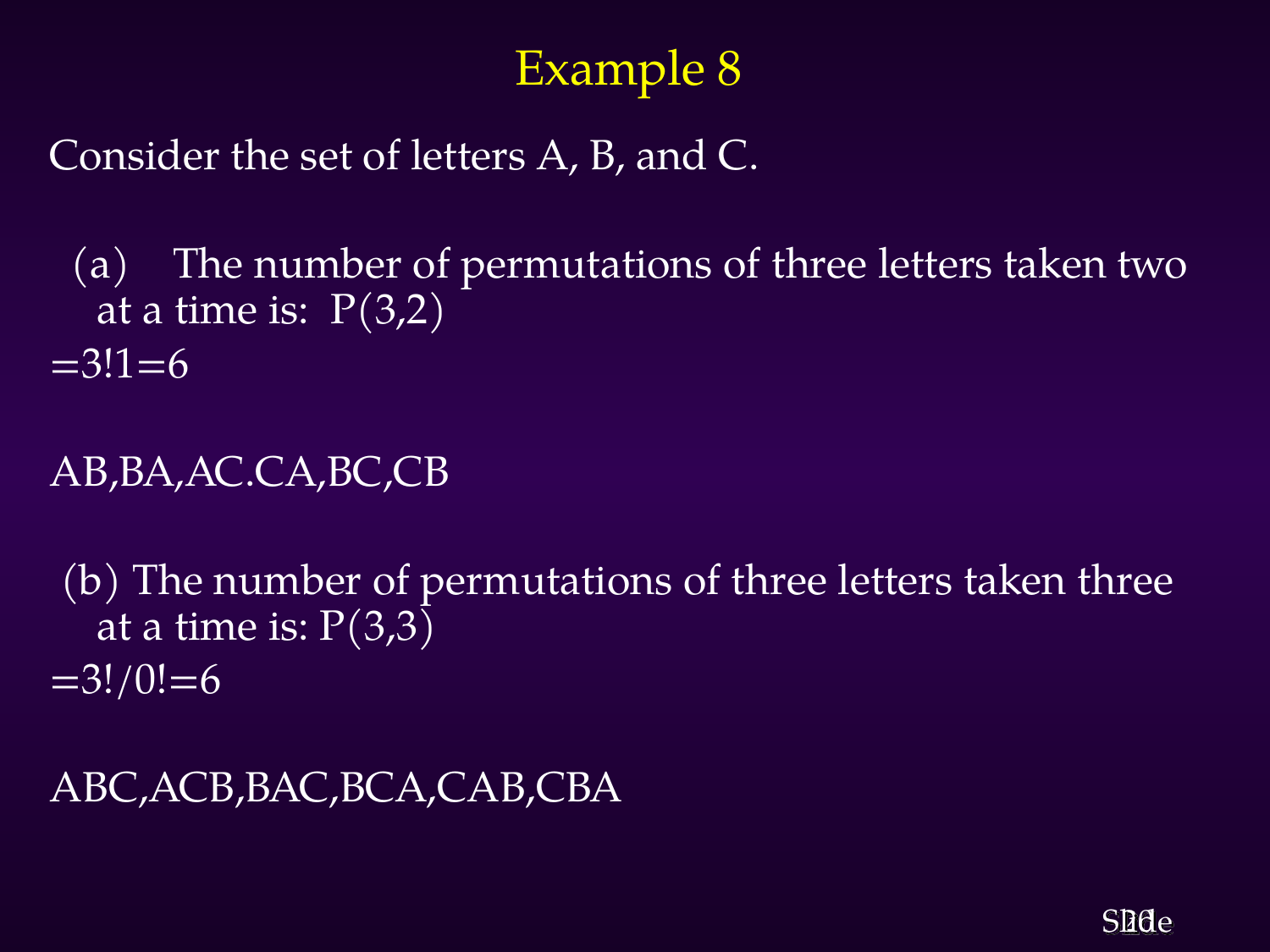

# Example 8
Consider the set of letters A, B, and C.

  (a)    The number of permutations of three letters taken two at a time is:  P(3,2)
=3!1=6

AB,BA,AC.CA,BC,CB

 (b) The number of permutations of three letters taken three at a time is: P(3,3)
=3!/0!=6

ABC,ACB,BAC,BCA,CAB,CBA